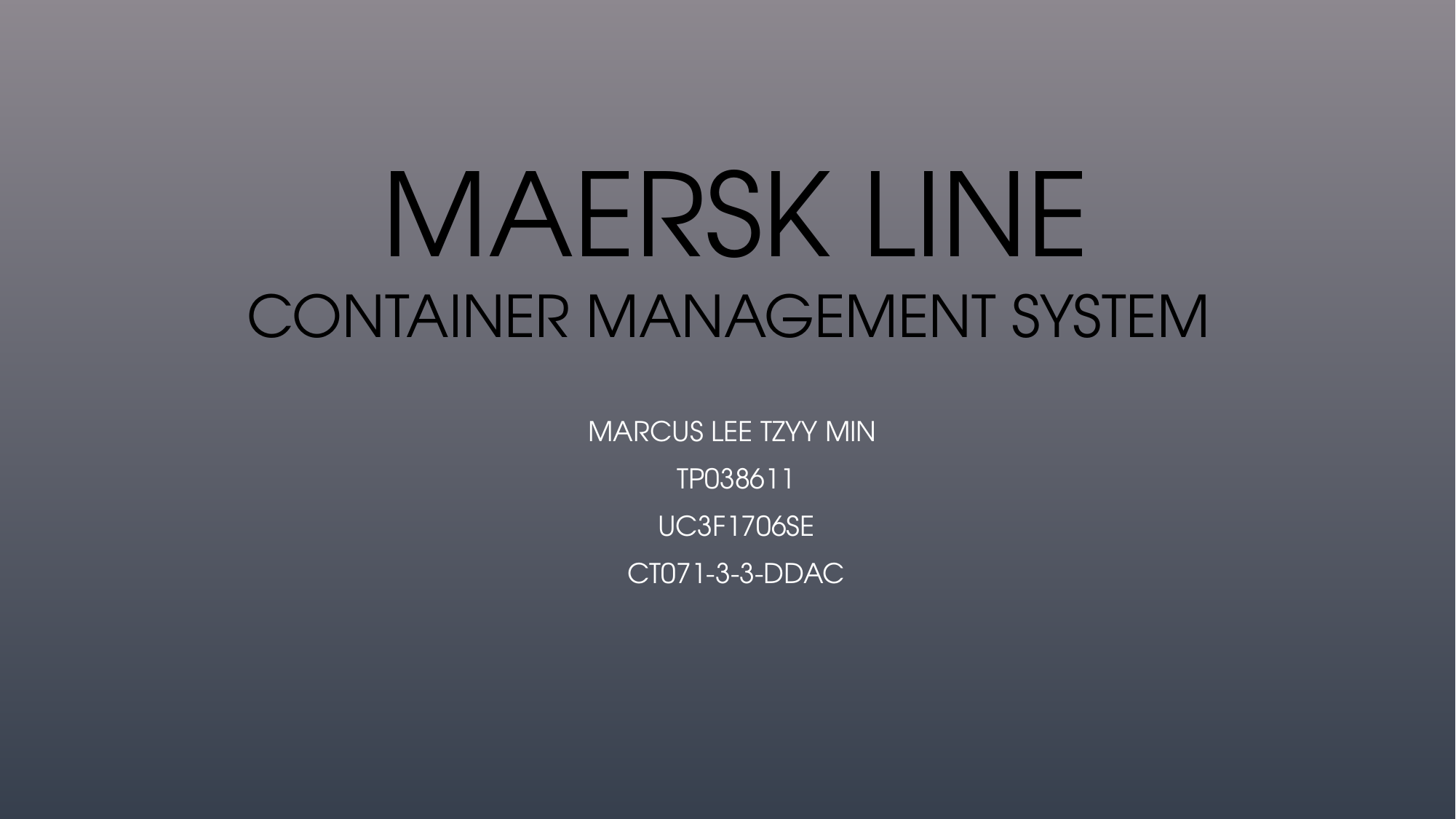

# MAERSK LINE container management system
Marcus lee tzyy min
Tp038611
uc3F1706SE
CT071-3-3-DDAC